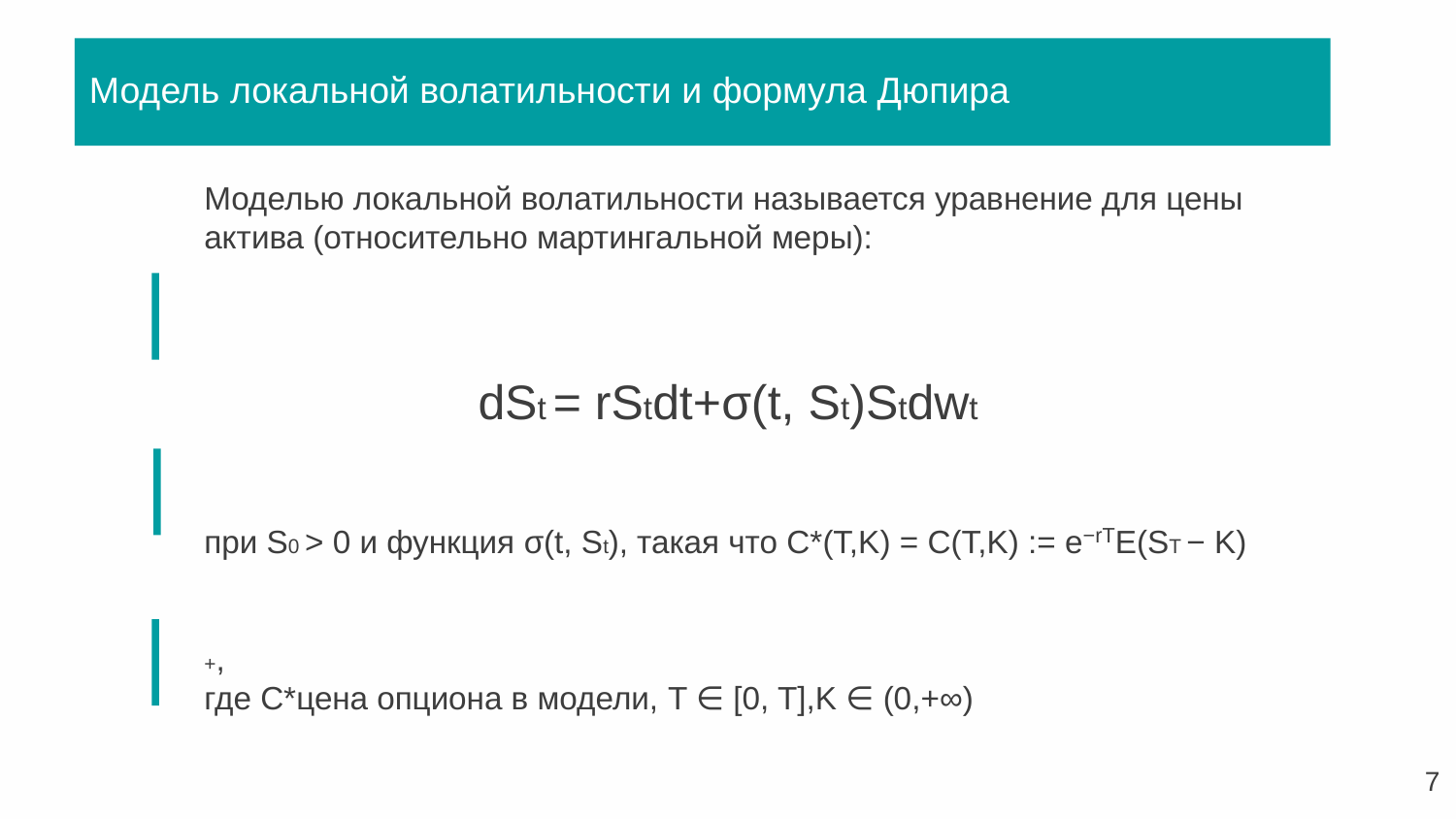

# Модель локальной волатильности и формула Дюпира
Рис. 3: Предполагаемая волатильность опционов на курс доллара. Дата: 14-05-20
Моделью локальной волатильности называется уравнение для цены актива (относительно мартингальной меры):
dSt = rStdt+σ(t, St)Stdwt
при S0 > 0 и функция σ(t, St), такая что С*(T,K) = C(T,K) := e−rTE(ST − K)+,
где С*цена опциона в модели, T ∈ [0, T],K ∈ (0,+∞)
7